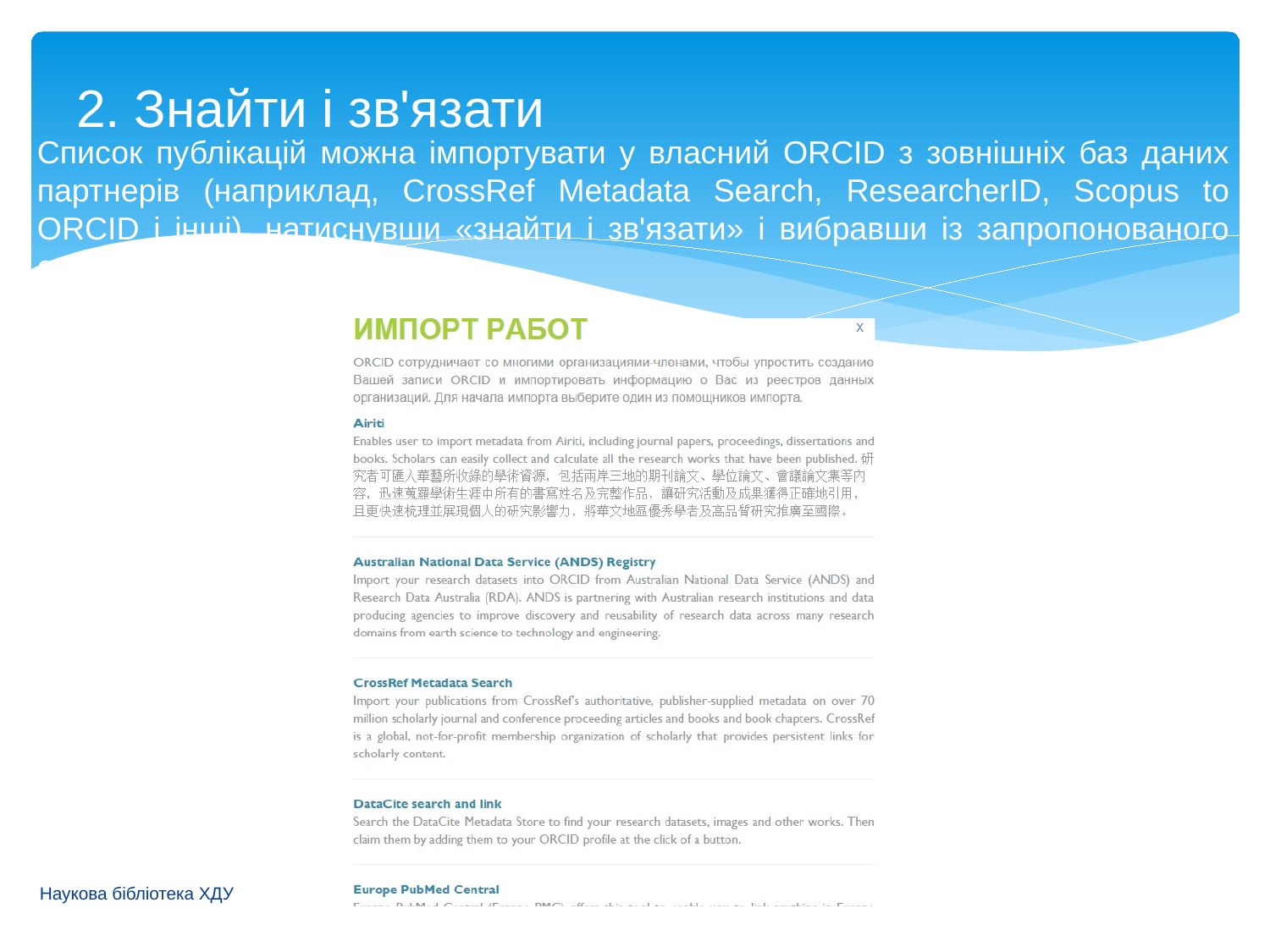

# 2. Знайти і зв'язати
Список публікацій можна імпортувати у власний ORCID з зовнішніх баз даних партнерів (наприклад, CrossRef Metadata Search, ResearcherID, Scopus to ORCID і інші), натиснувши «знайти і зв'язати» і вибравши із запропонованого списку необхідну базу.

Наукова бібліотека ХДУ